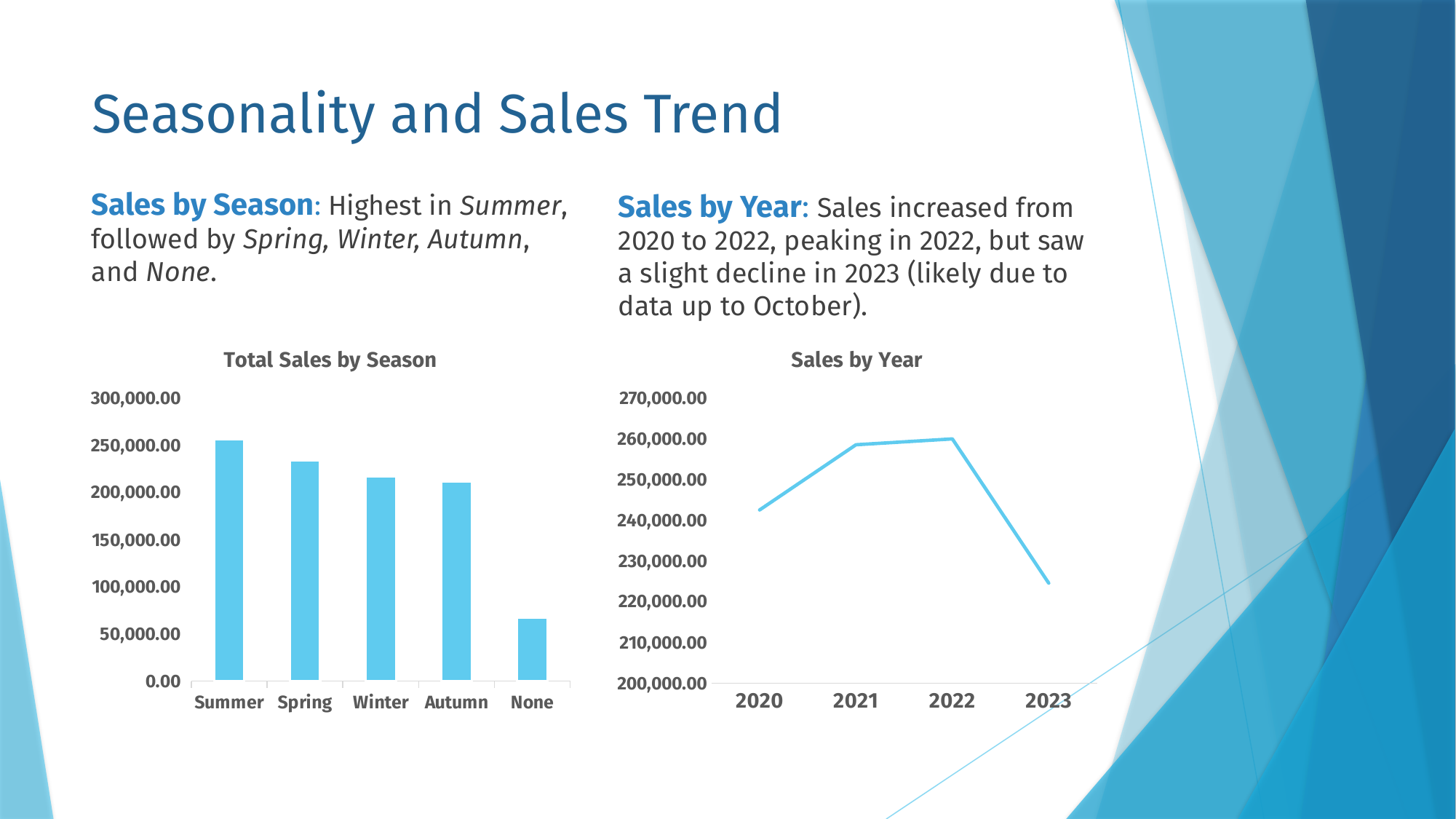

# Seasonality and Sales Trend
Sales by Season: Highest in Summer, followed by Spring, Winter, Autumn, and None.
Sales by Year: Sales increased from 2020 to 2022, peaking in 2022, but saw a slight decline in 2023 (likely due to data up to October).

### Chart: Total Sales by Season

| Category | Total |
|---|---|
| Summer | 256157.16915789474 |
| Spring | 233820.62873684222 |
| Winter | 216976.15873684213 |
| Autumn | 211229.2695789474 |
| None | 67396.68957894736 |

### Chart: Sales by Year

| Category | Total |
|---|---|
| 2020 | 242519.13915789474 |
| 2021 | 258540.92957894737 |
| 2022 | 259978.34831578948 |
| 2023 | 224541.49873684213 |